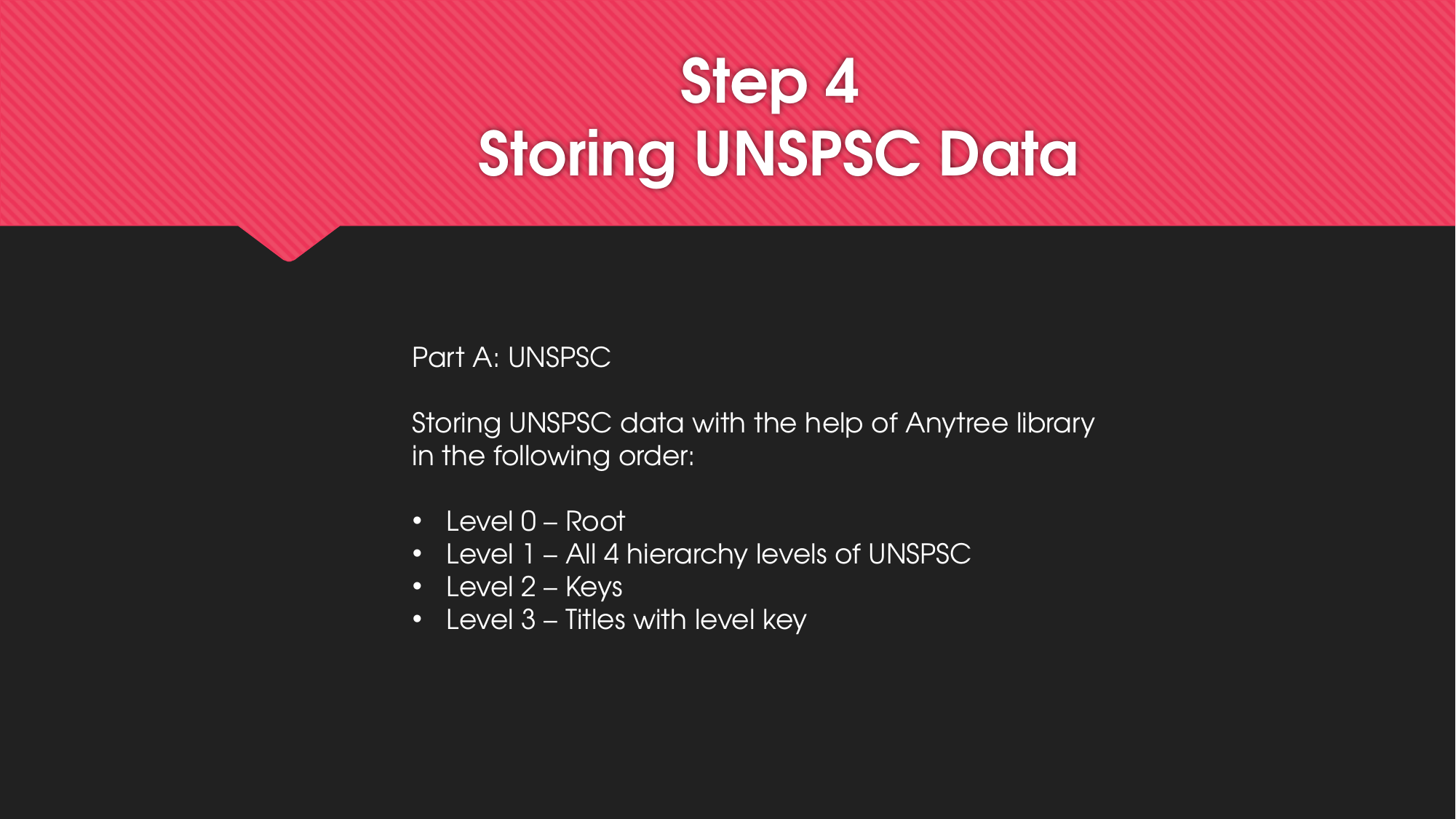

# Step 4  Storing UNSPSC Data

Part A: UNSPSC

Storing UNSPSC data with the help of Anytree library in the following order:

Level 0 – Root
Level 1 – All 4 hierarchy levels of UNSPSC
Level 2 – Keys
Level 3 – Titles with level key